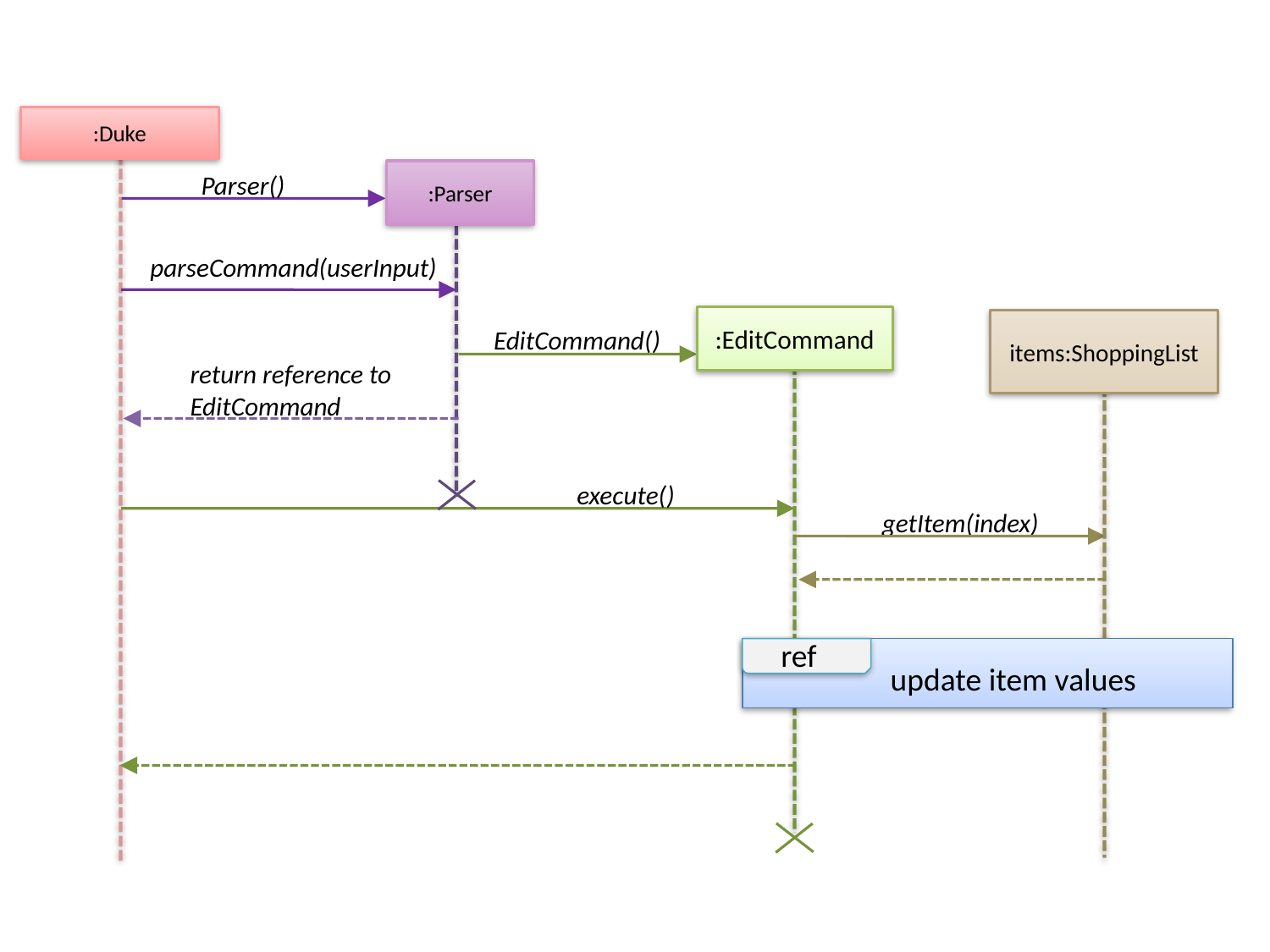

:Duke

Parser()

parseCommand(userInput)

:EditCommand
EditCommand()

return reference to EditCommand

execute()
getItem(index)

ref

update item values

:Parser

items:ShoppingList